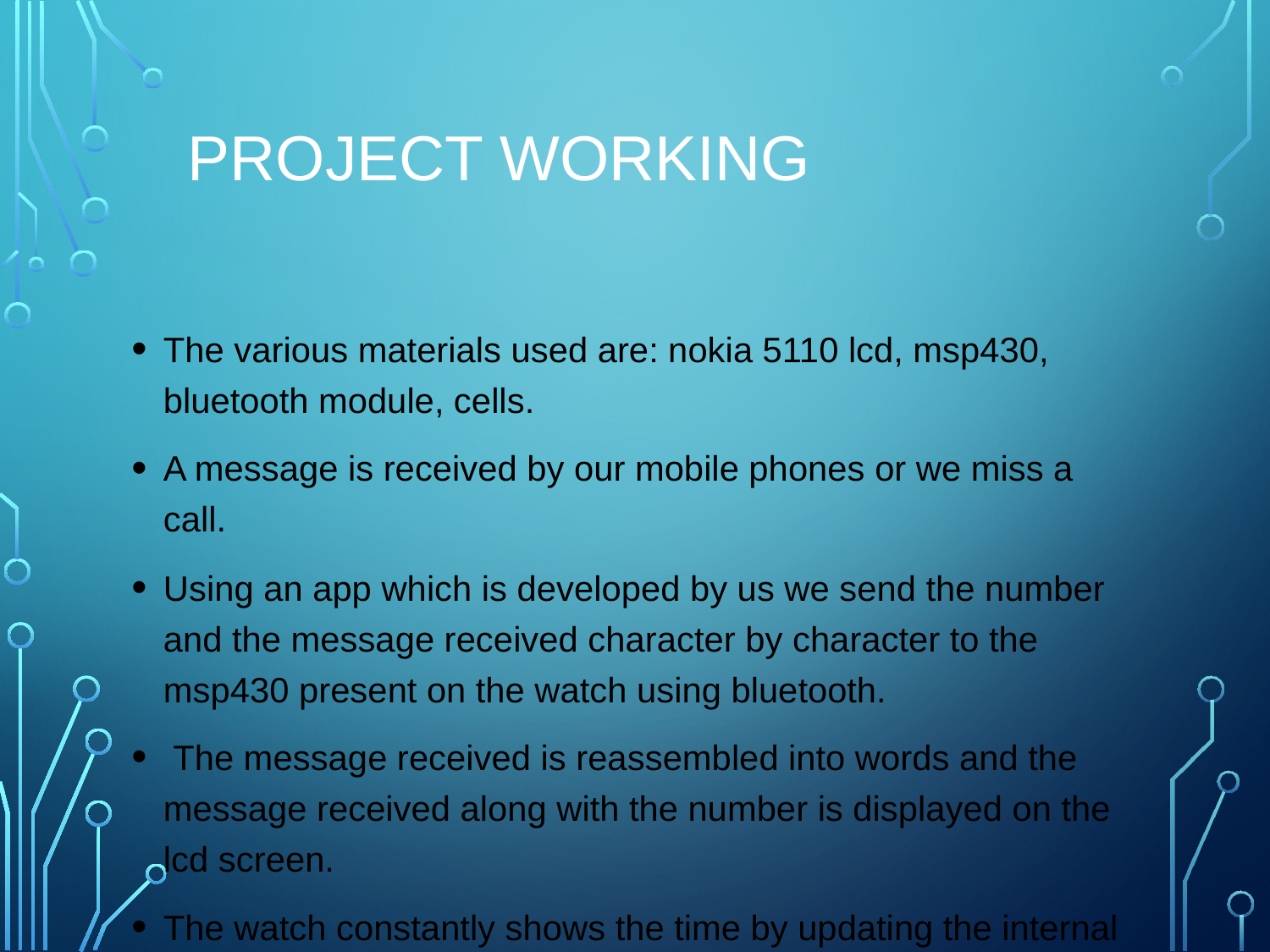

# Project Working
The various materials used are: nokia 5110 lcd, msp430, bluetooth module, cells.
A message is received by our mobile phones or we miss a call.
Using an app which is developed by us we send the number and the message received character by character to the msp430 present on the watch using bluetooth.
 The message received is reassembled into words and the message received along with the number is displayed on the lcd screen.
The watch constantly shows the time by updating the internal timers of the msp430.